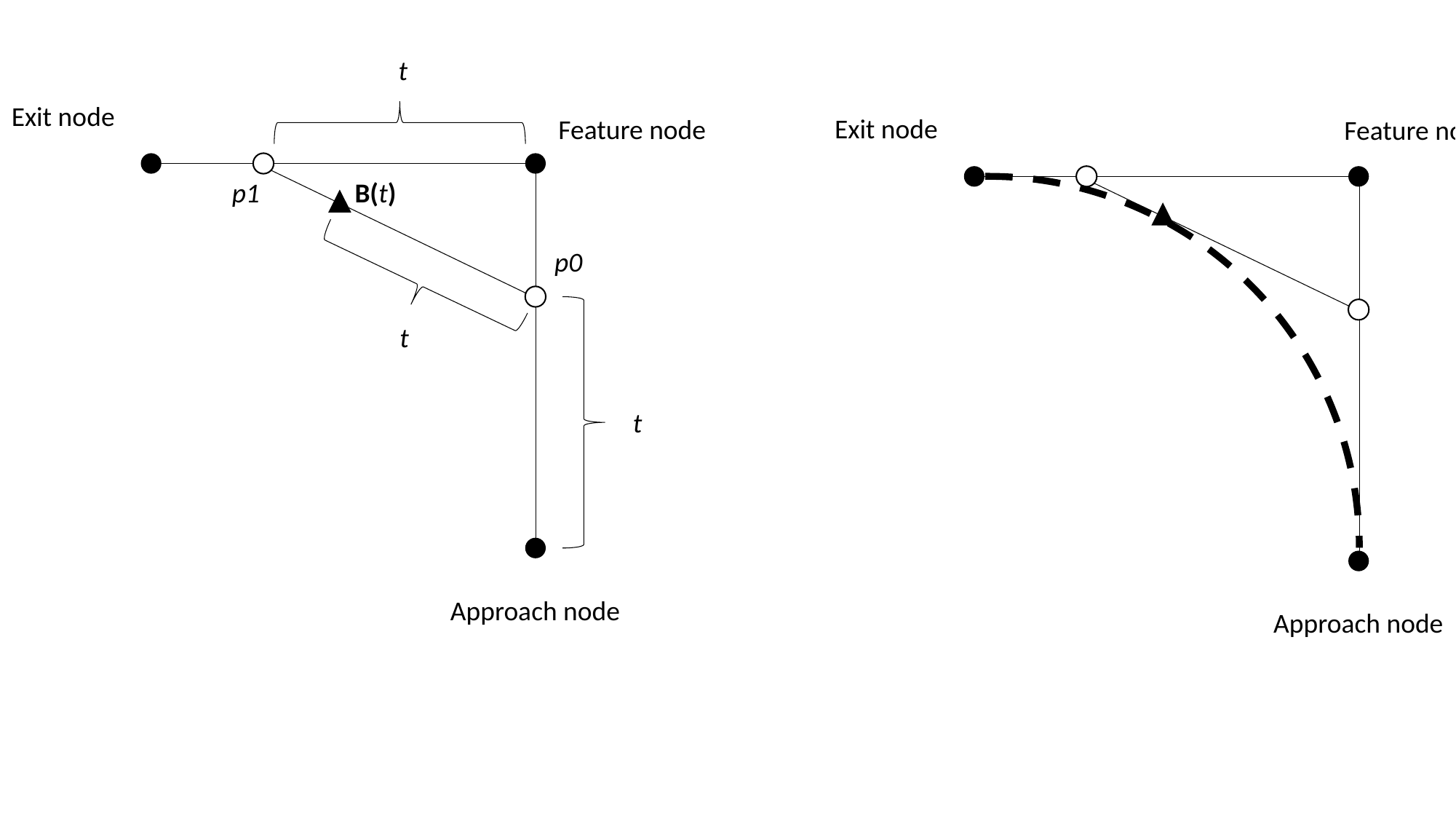

t
Exit node
Feature node

p1

p0

t
t

Approach node
B(t)
Exit node
Feature node

Approach node